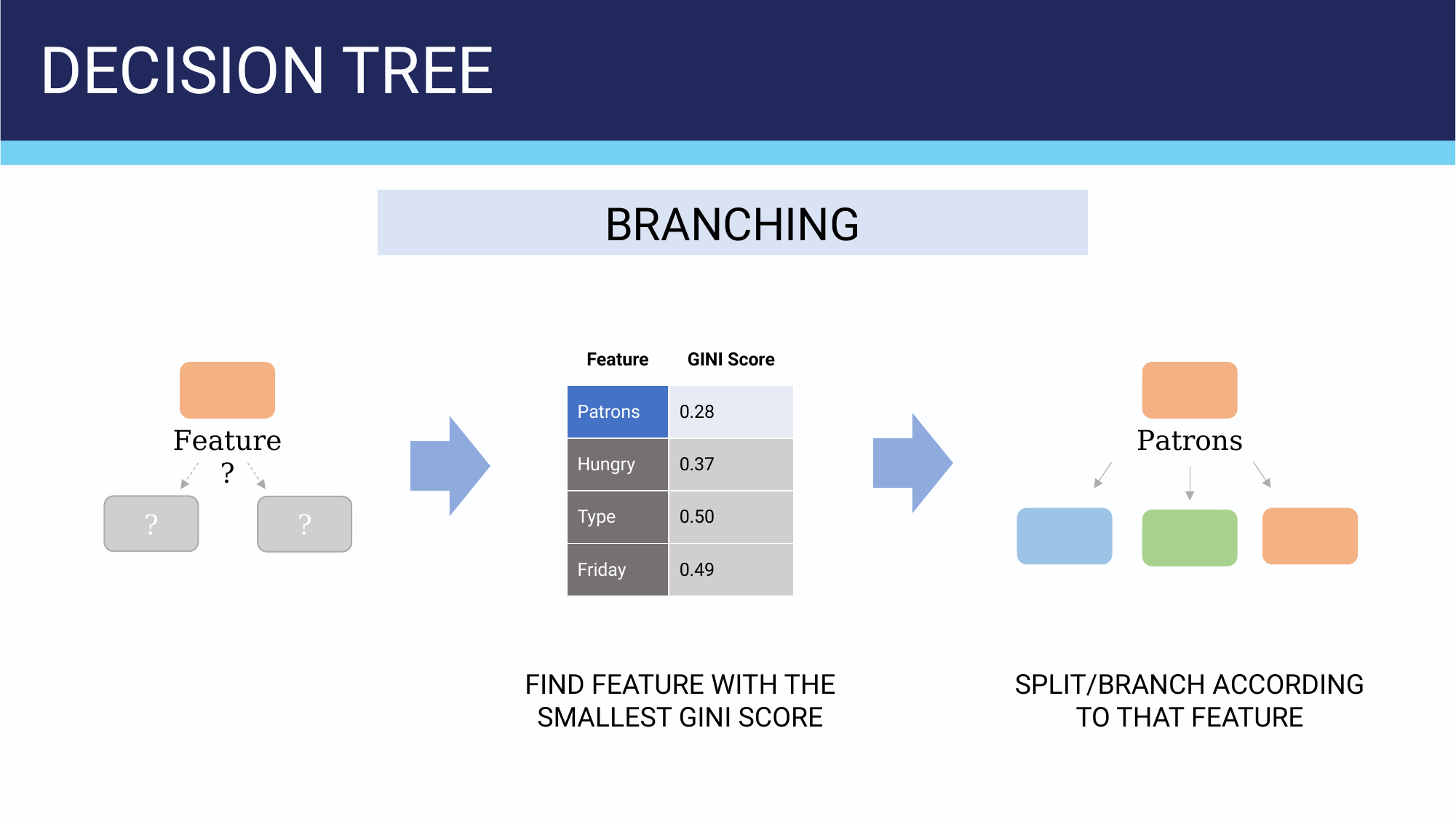

# DECISION TREE
BRANCHING
| Feature | GINI Score |
| --- | --- |
| Patrons | 0.28 |
| Hungry | 0.37 |
| Type | 0.50 |
| Friday | 0.49 |

Feature ?
Patrons

?
?

FIND FEATURE WITH THE SMALLEST GINI SCORE
SPLIT/BRANCH ACCORDING TO THAT FEATURE